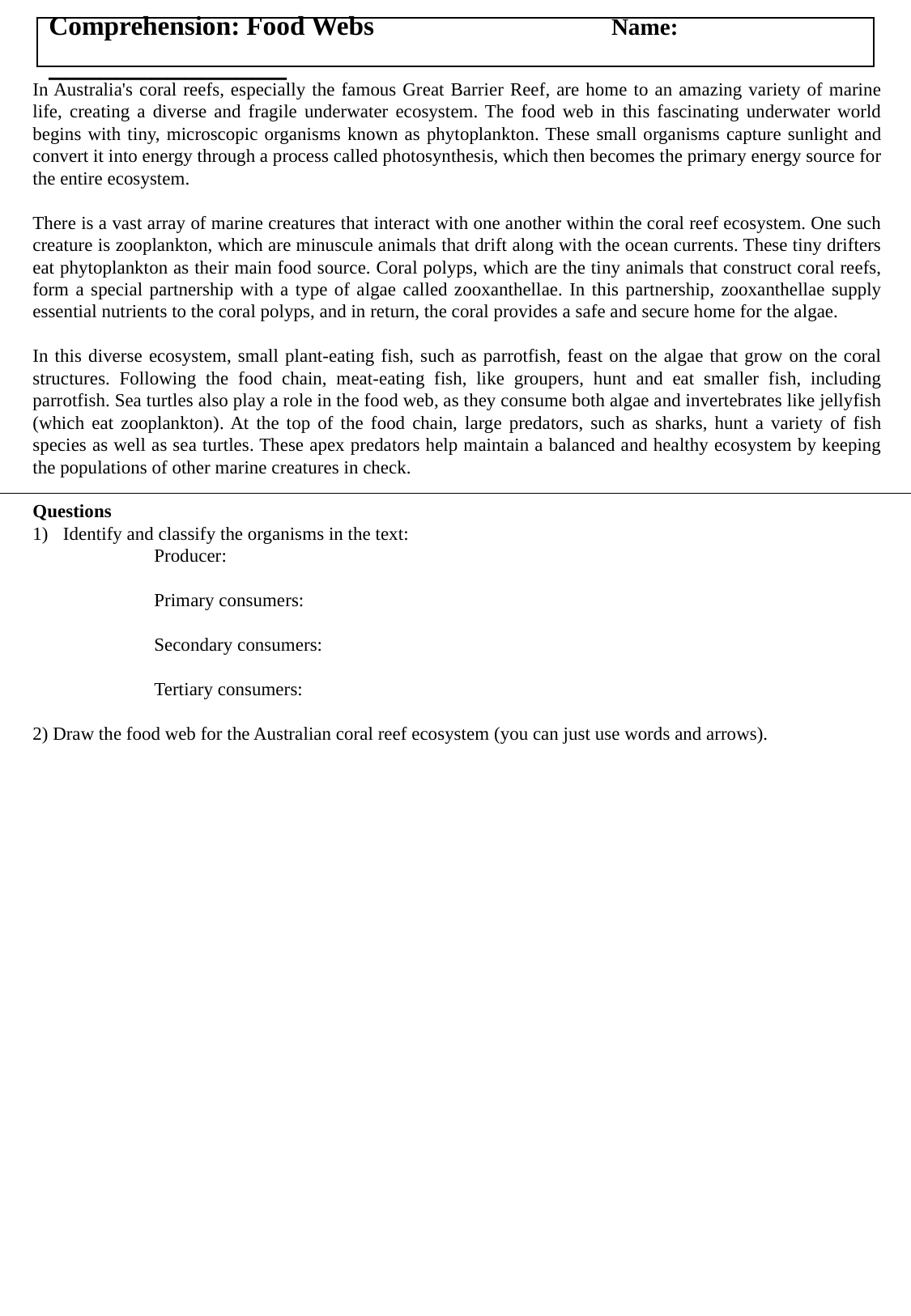

Comprehension: Food Webs		         Name: ______________
In Australia's coral reefs, especially the famous Great Barrier Reef, are home to an amazing variety of marine life, creating a diverse and fragile underwater ecosystem. The food web in this fascinating underwater world begins with tiny, microscopic organisms known as phytoplankton. These small organisms capture sunlight and convert it into energy through a process called photosynthesis, which then becomes the primary energy source for the entire ecosystem.

There is a vast array of marine creatures that interact with one another within the coral reef ecosystem. One such creature is zooplankton, which are minuscule animals that drift along with the ocean currents. These tiny drifters eat phytoplankton as their main food source. Coral polyps, which are the tiny animals that construct coral reefs, form a special partnership with a type of algae called zooxanthellae. In this partnership, zooxanthellae supply essential nutrients to the coral polyps, and in return, the coral provides a safe and secure home for the algae.

In this diverse ecosystem, small plant-eating fish, such as parrotfish, feast on the algae that grow on the coral structures. Following the food chain, meat-eating fish, like groupers, hunt and eat smaller fish, including parrotfish. Sea turtles also play a role in the food web, as they consume both algae and invertebrates like jellyfish (which eat zooplankton). At the top of the food chain, large predators, such as sharks, hunt a variety of fish species as well as sea turtles. These apex predators help maintain a balanced and healthy ecosystem by keeping the populations of other marine creatures in check.
Questions
Identify and classify the organisms in the text:
	Producer:

	Primary consumers:

	Secondary consumers:

	Tertiary consumers:

2) Draw the food web for the Australian coral reef ecosystem (you can just use words and arrows).